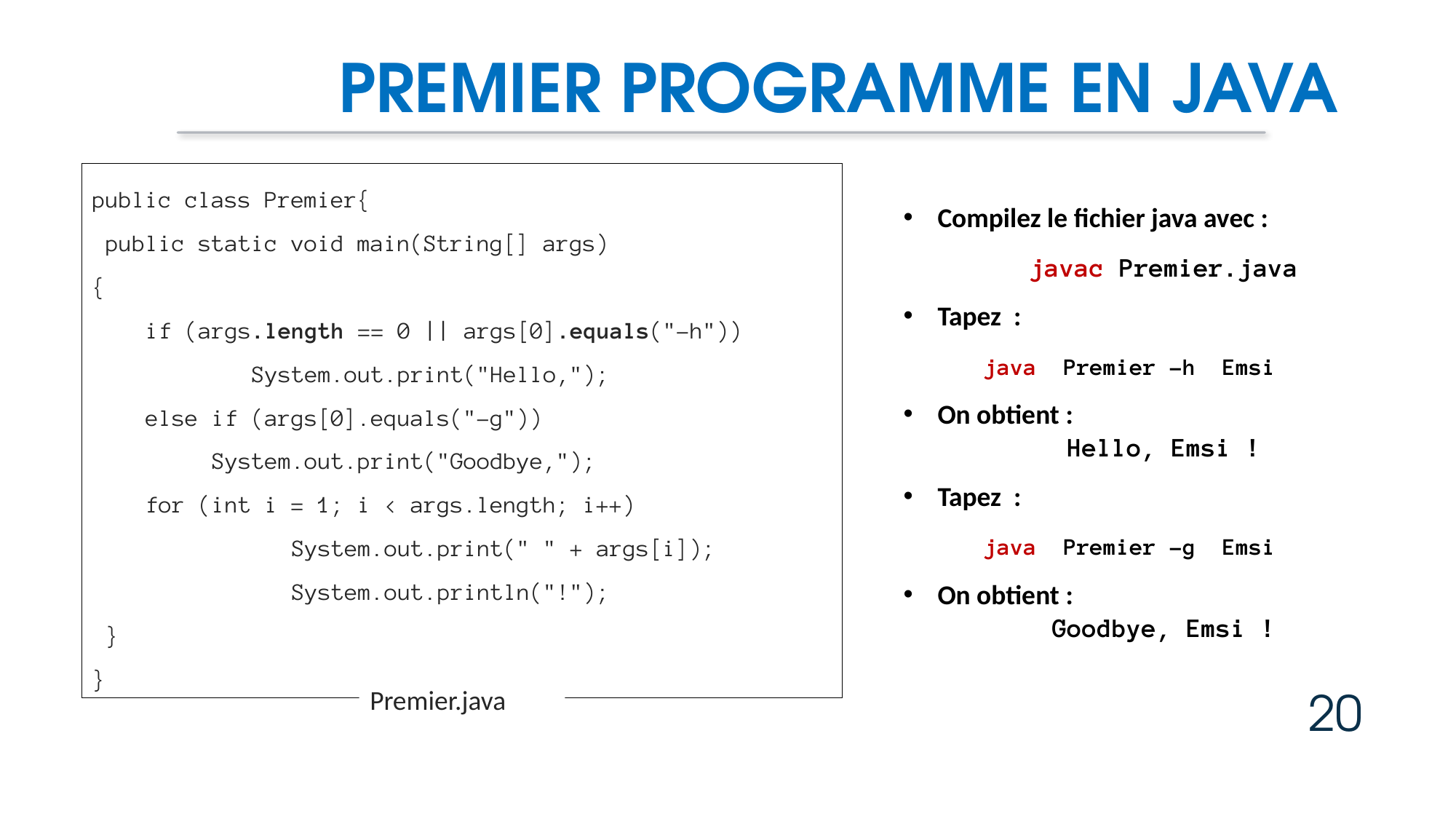

Premier programme en JAVA
public class Premier{
 public static void main(String[] args)
{
    if (args.length == 0 || args[0].equals("-h"))
            System.out.print("Hello,");
    else if (args[0].equals("-g"))
         System.out.print("Goodbye,");
    for (int i = 1; i < args.length; i++)
               System.out.print(" " + args[i]);
               System.out.println("!");
 }
}
Compilez le fichier java avec :
javac Premier.java
Tapez  :
    java  Premier -h  Emsi
On obtient :
Hello, Emsi !
Tapez  :
    java  Premier -g  Emsi
On obtient :
Goodbye, Emsi !
20
Premier.java